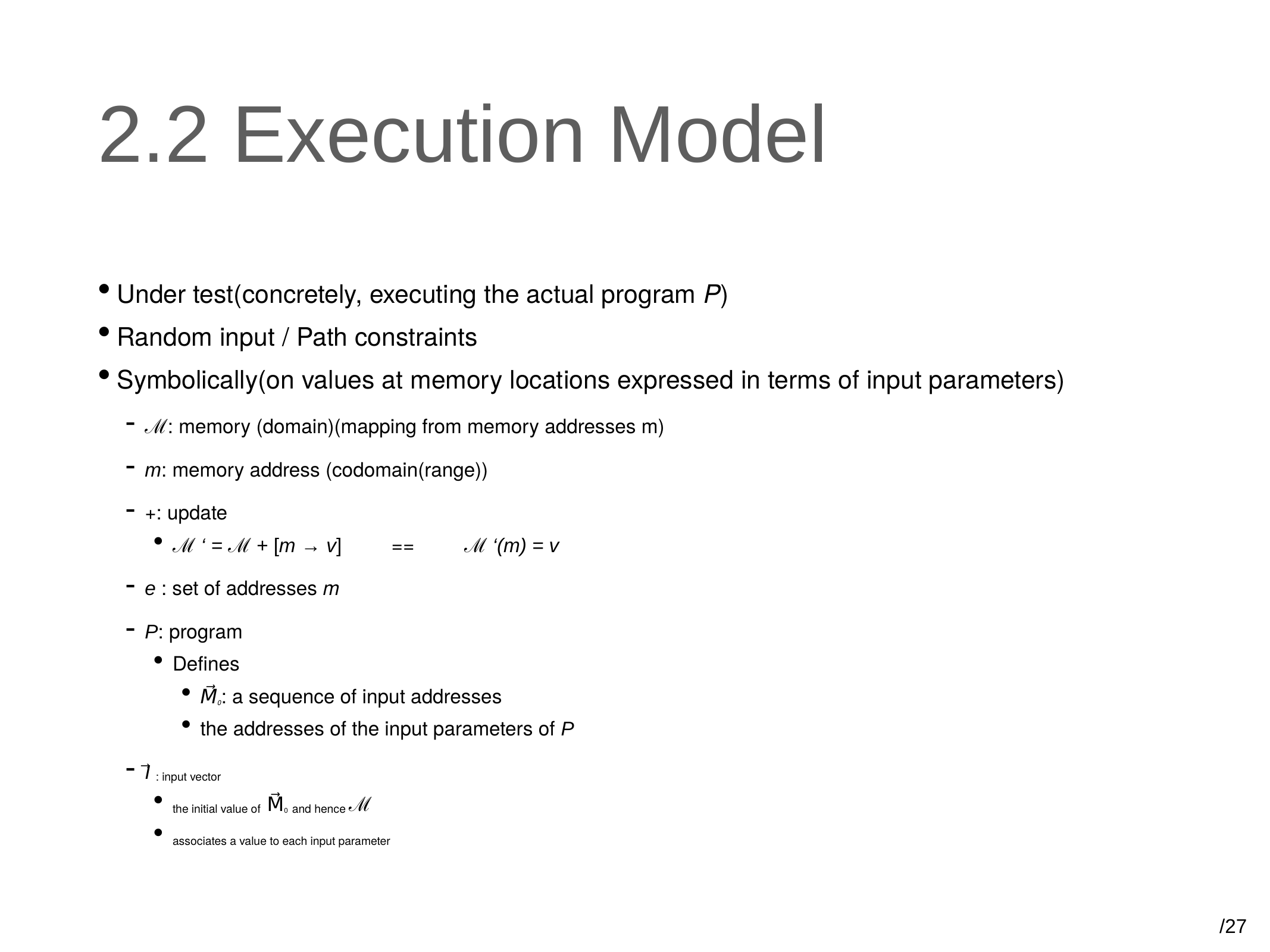

# 2.2 Execution Model
Under test(concretely, executing the actual program P)
Random input / Path constraints
Symbolically(on values at memory locations expressed in terms of input parameters)
ℳ: memory (domain)(mapping from memory addresses m)
m: memory address (codomain(range))
+: update
ℳ ‘ = ℳ + [m → v]         ==         ℳ ‘(m) = v
e : set of addresses m
P: program
Defines
M⃗0: a sequence of input addresses
the addresses of the input parameters of P
I⃗ : input vector
the initial value of  M⃗0  and hence ℳ
associates a value to each input parameter
15